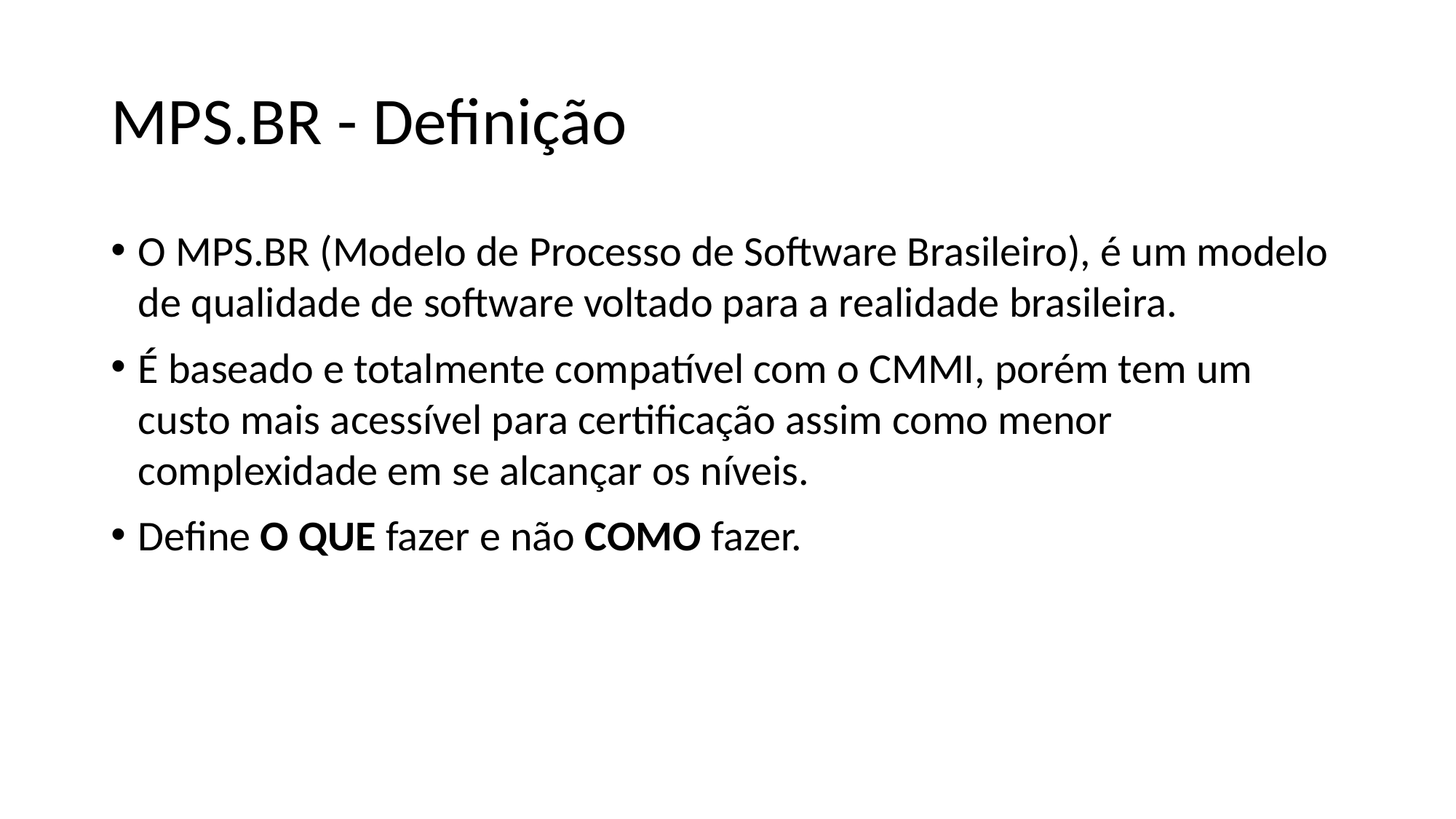

# MPS.BR - Definição
O MPS.BR (Modelo de Processo de Software Brasileiro), é um modelo de qualidade de software voltado para a realidade brasileira.
É baseado e totalmente compatível com o CMMI, porém tem um custo mais acessível para certificação assim como menor complexidade em se alcançar os níveis.
Define O QUE fazer e não COMO fazer.